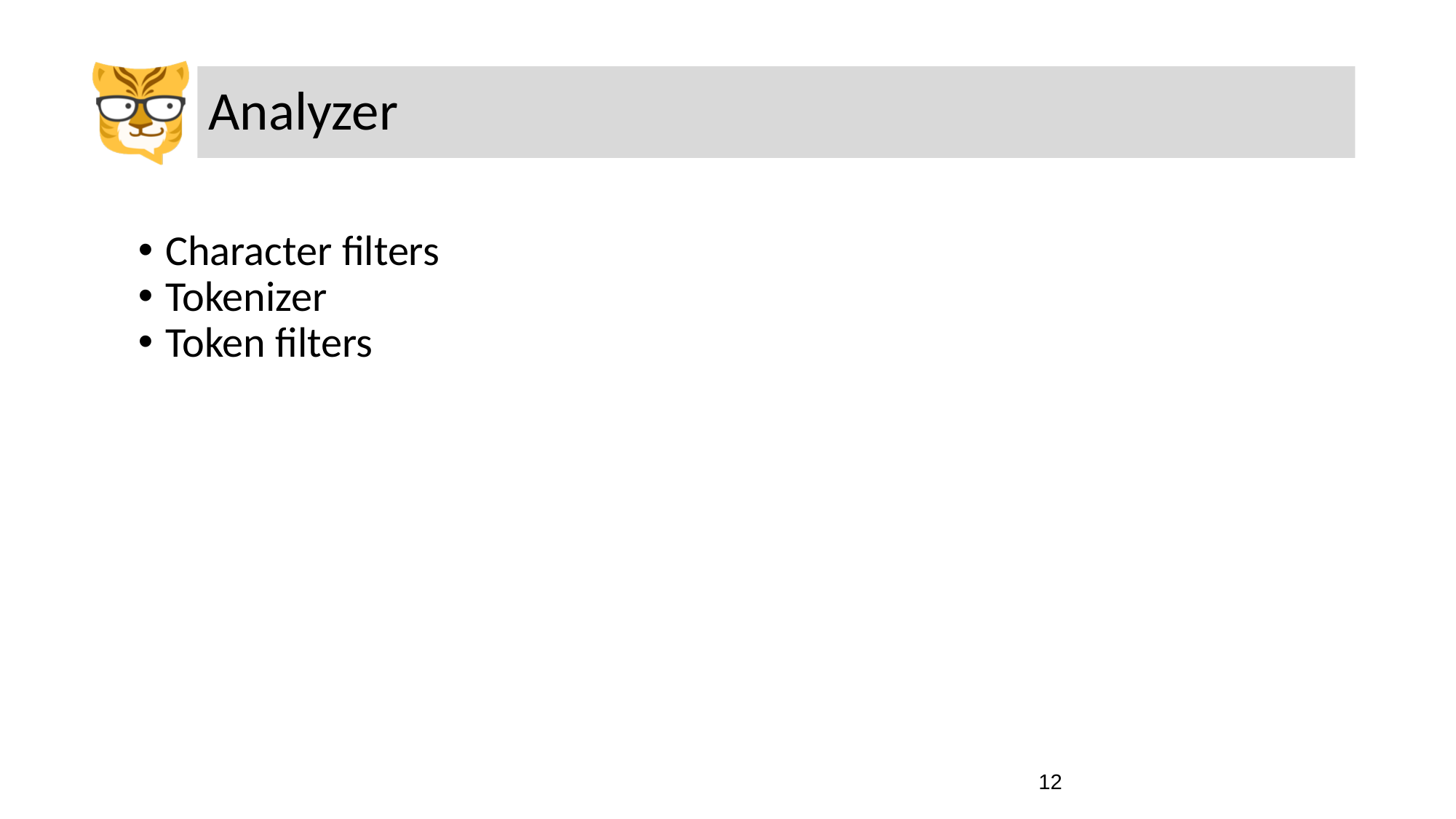

# Analyzer
Character filters
Tokenizer
Token filters
12